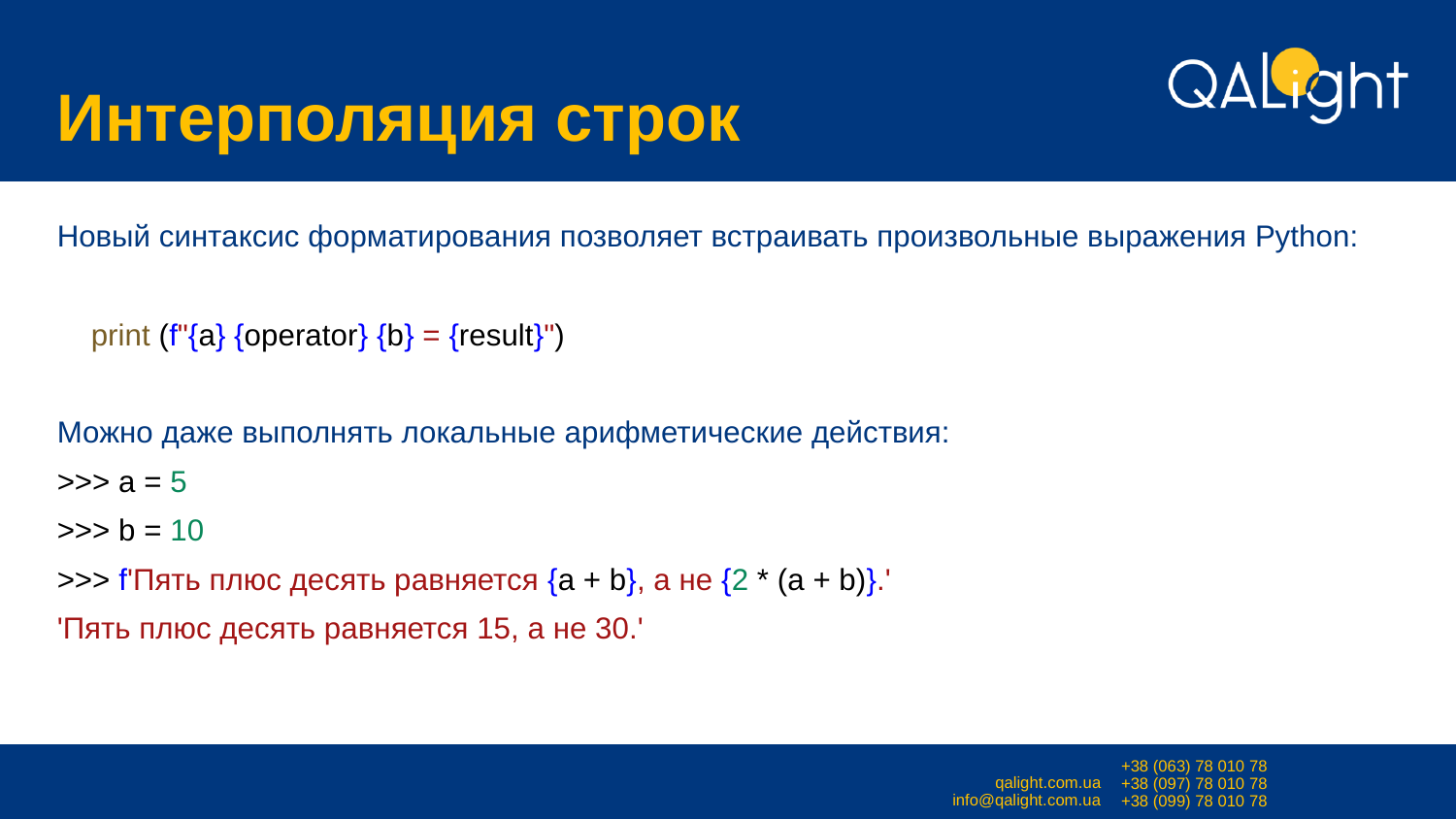

# Интерполяция строк
Новый синтаксис форматирования позволяет встраивать произвольные выражения Python:

    print (f"{a} {operator} {b} = {result}")

Можно даже выполнять локальные арифметические действия:
>>> a = 5
>>> b = 10
>>> f'Пять плюс десять равняется {a + b}, а не {2 * (a + b)}.'
'Пять плюс десять равняется 15, а не 30.'